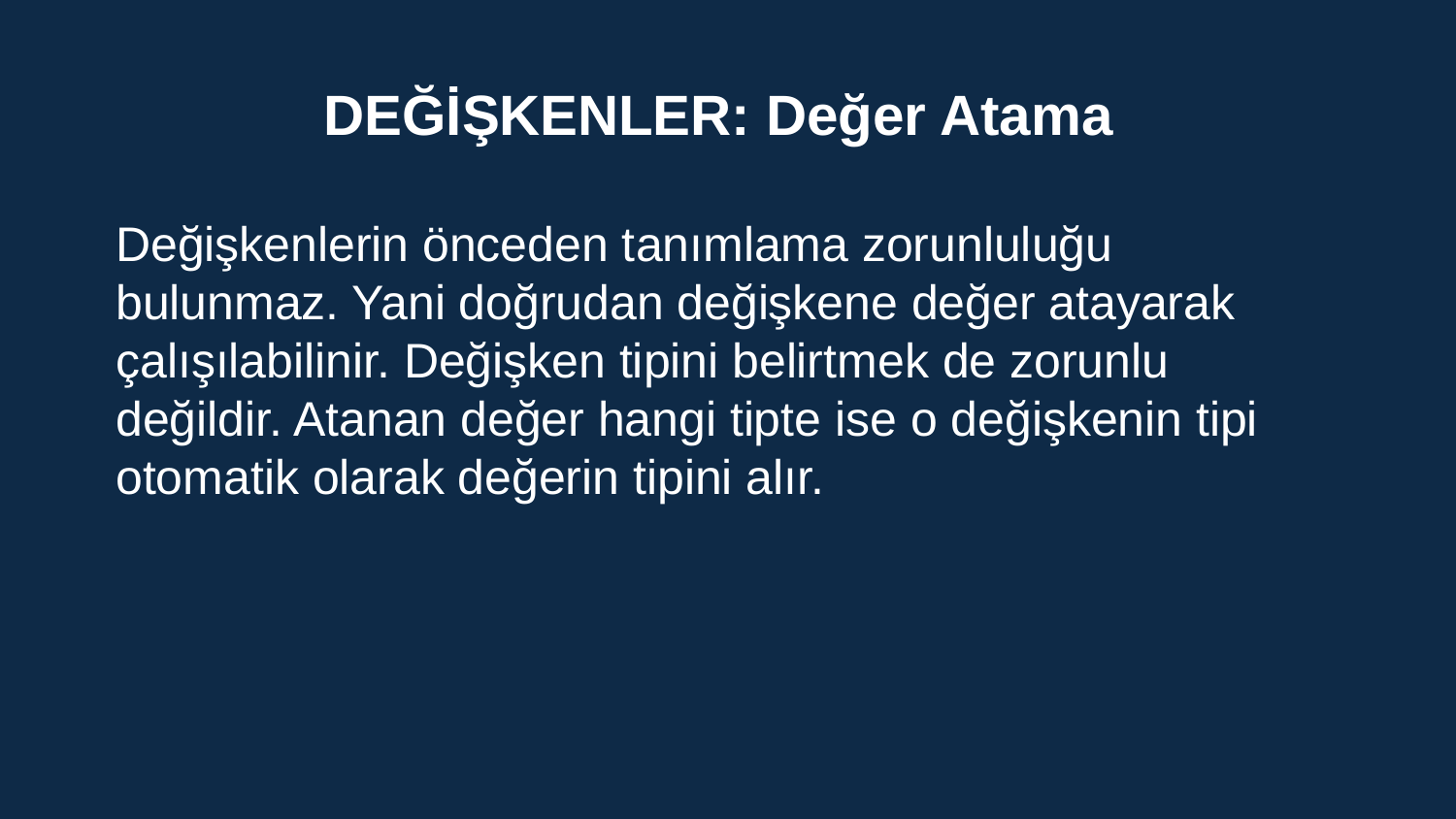

DEĞİŞKENLER: Değer Atama
Değişkenlerin önceden tanımlama zorunluluğu bulunmaz. Yani doğrudan değişkene değer atayarak çalışılabilinir. Değişken tipini belirtmek de zorunlu değildir. Atanan değer hangi tipte ise o değişkenin tipi otomatik olarak değerin tipini alır.